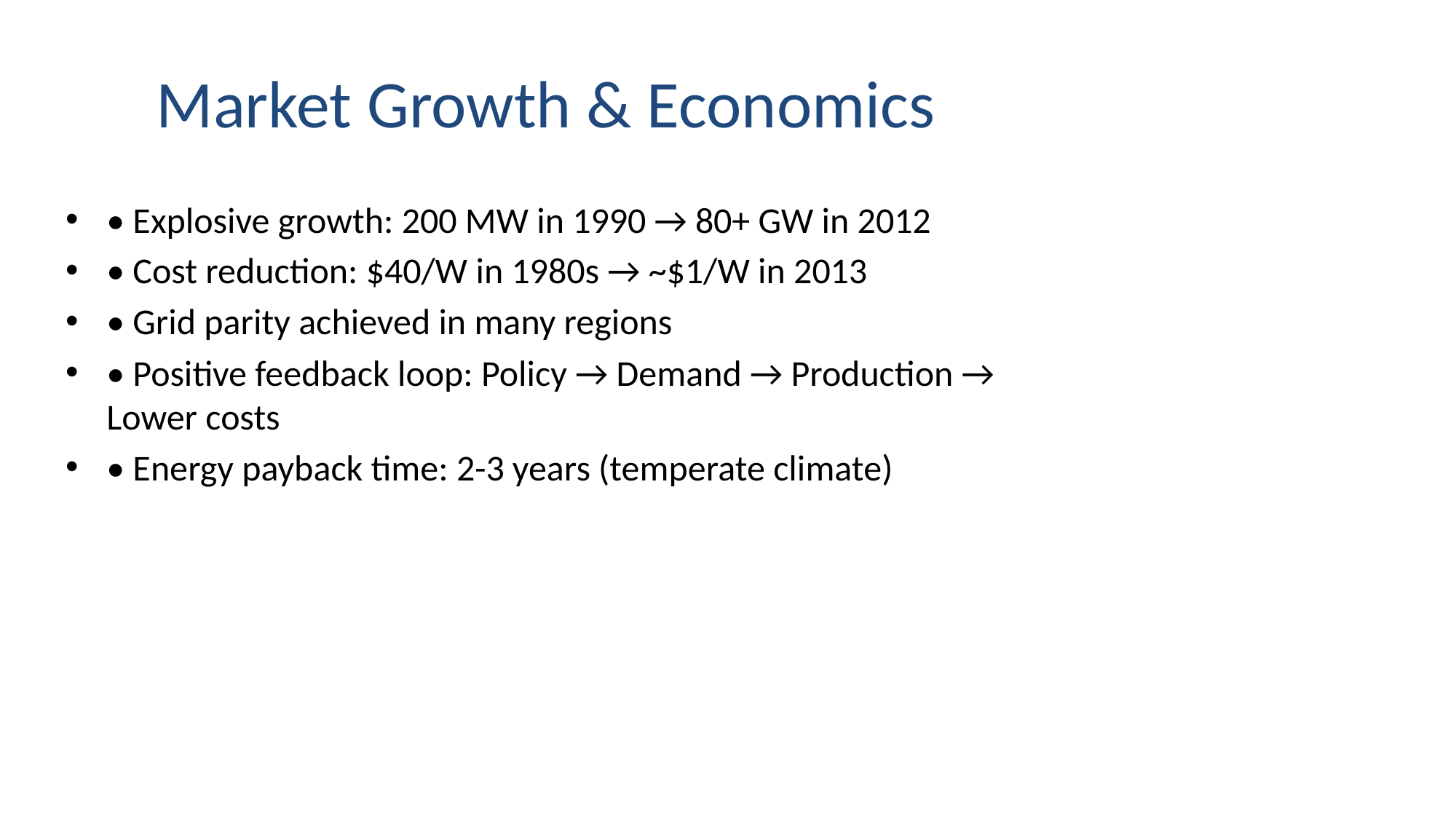

# Market Growth & Economics
• Explosive growth: 200 MW in 1990 → 80+ GW in 2012
• Cost reduction: $40/W in 1980s → ~$1/W in 2013
• Grid parity achieved in many regions
• Positive feedback loop: Policy → Demand → Production → Lower costs
• Energy payback time: 2-3 years (temperate climate)